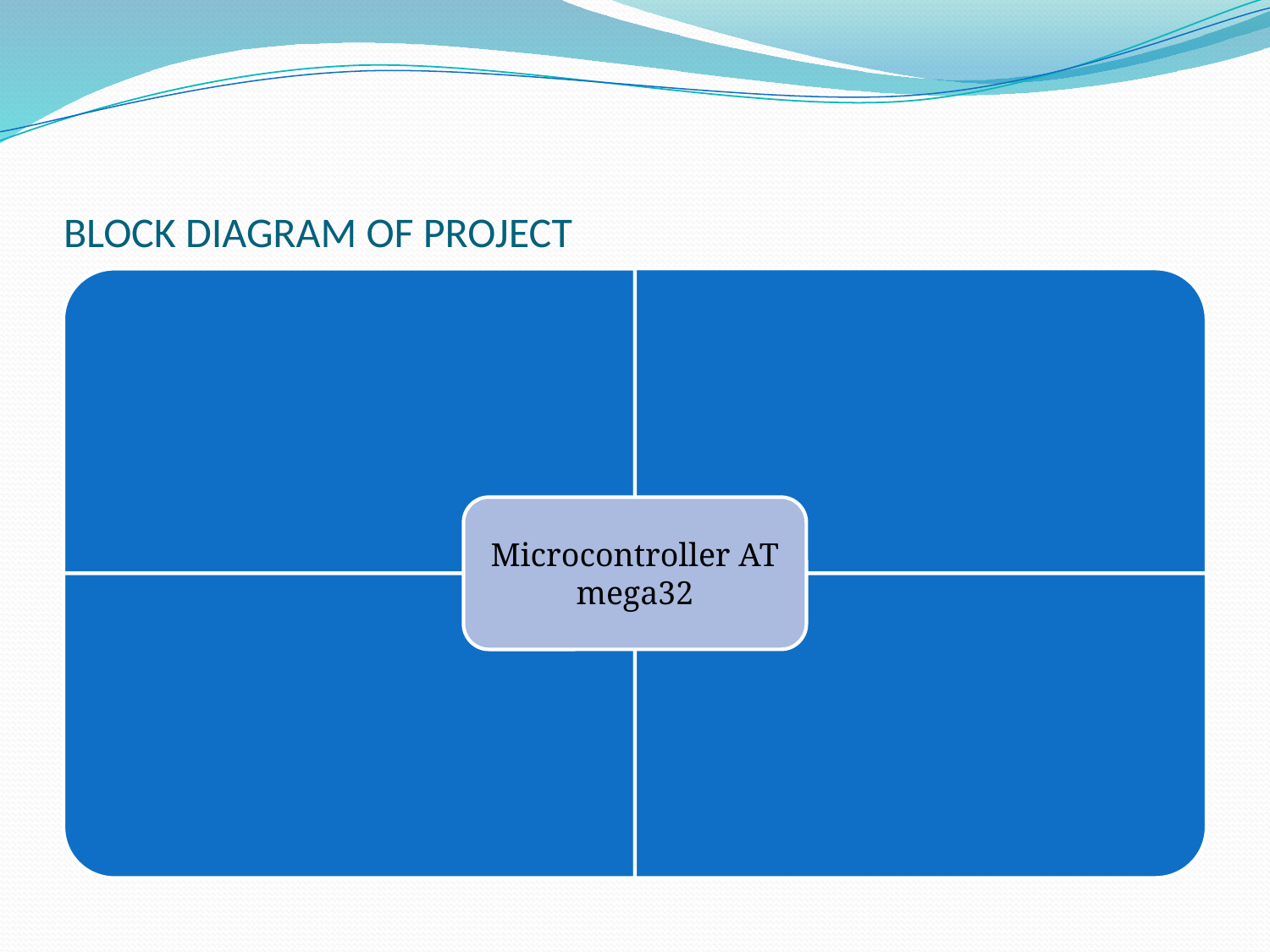

# BLOCK DIAGRAM OF PROJECT
Microcontroller AT mega32
Level sensor
Ethernet(ENC28160)
Temp. sensor
Web Server